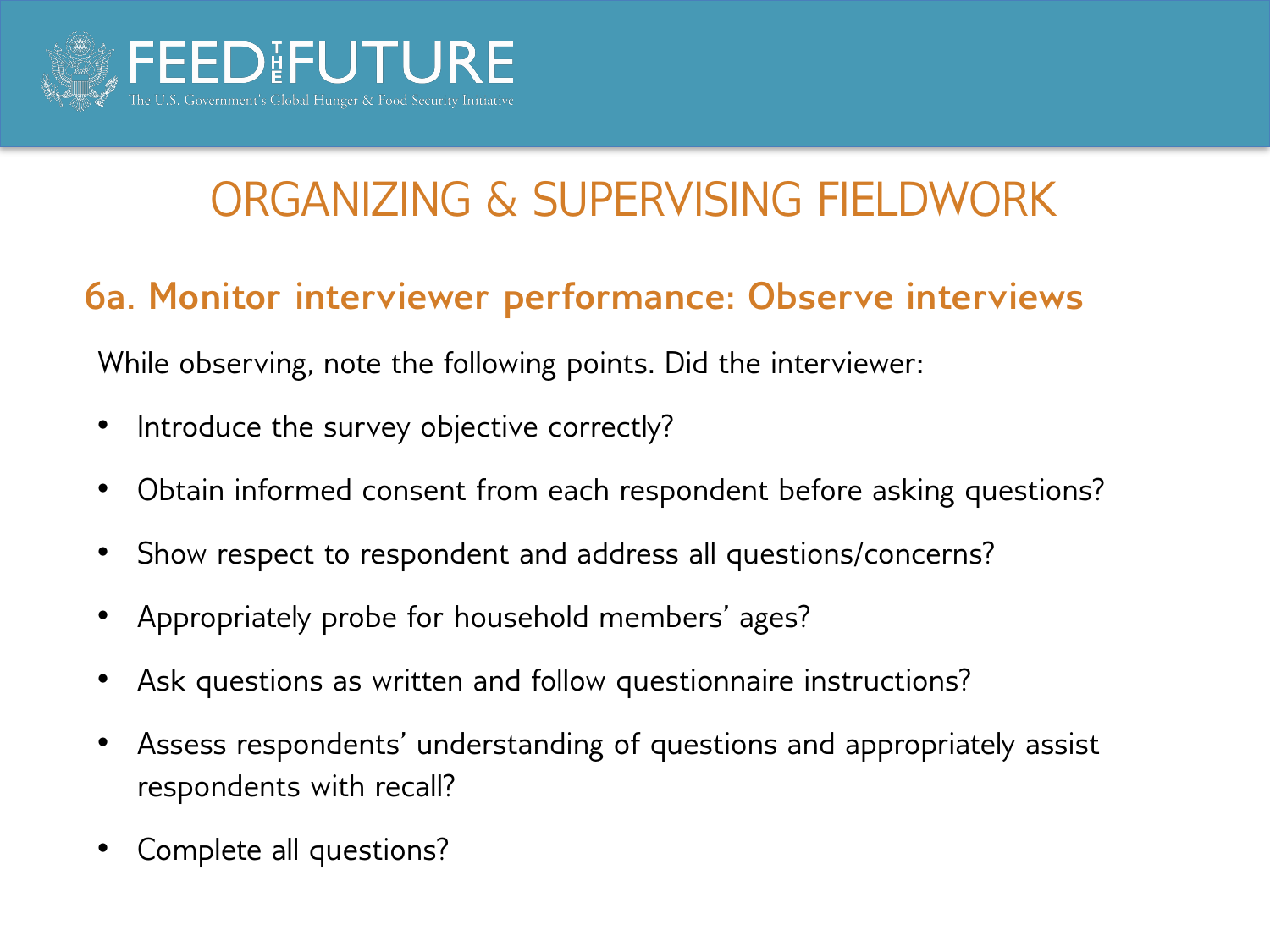

# Organizing & supervising fieldwork
6a. Monitor interviewer performance: Observe interviews
While observing, note the following points. Did the interviewer:
Introduce the survey objective correctly?
Obtain informed consent from each respondent before asking questions?
Show respect to respondent and address all questions/concerns?
Appropriately probe for household members’ ages?
Ask questions as written and follow questionnaire instructions?
Assess respondents’ understanding of questions and appropriately assist respondents with recall?
Complete all questions?